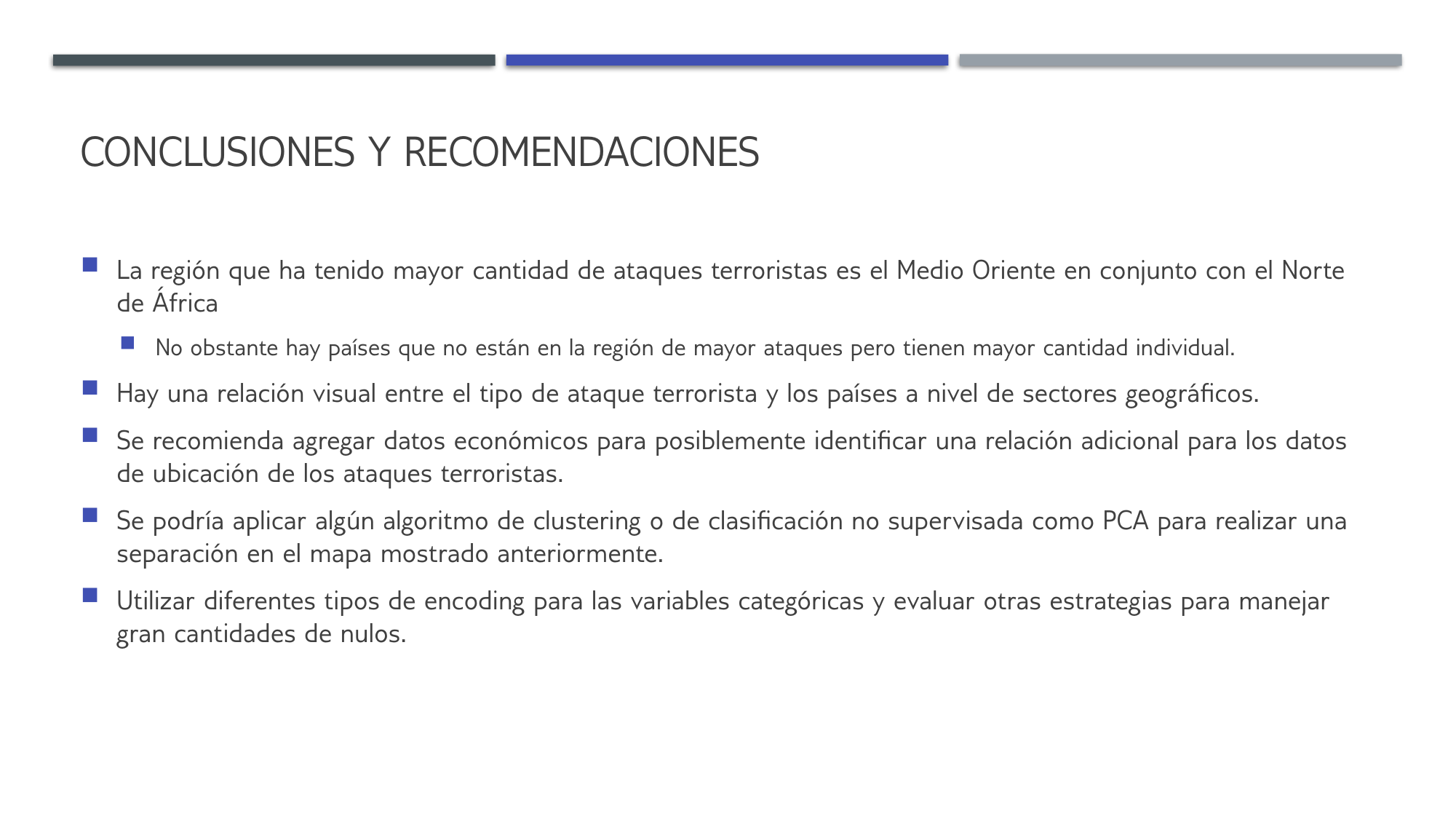

# Conclusiones y Recomendaciones
La región que ha tenido mayor cantidad de ataques terroristas es el Medio Oriente en conjunto con el Norte de África
No obstante hay países que no están en la región de mayor ataques pero tienen mayor cantidad individual.
Hay una relación visual entre el tipo de ataque terrorista y los países a nivel de sectores geográficos.
Se recomienda agregar datos económicos para posiblemente identificar una relación adicional para los datos de ubicación de los ataques terroristas.
Se podría aplicar algún algoritmo de clustering o de clasificación no supervisada como PCA para realizar una separación en el mapa mostrado anteriormente.
Utilizar diferentes tipos de encoding para las variables categóricas y evaluar otras estrategias para manejar gran cantidades de nulos.